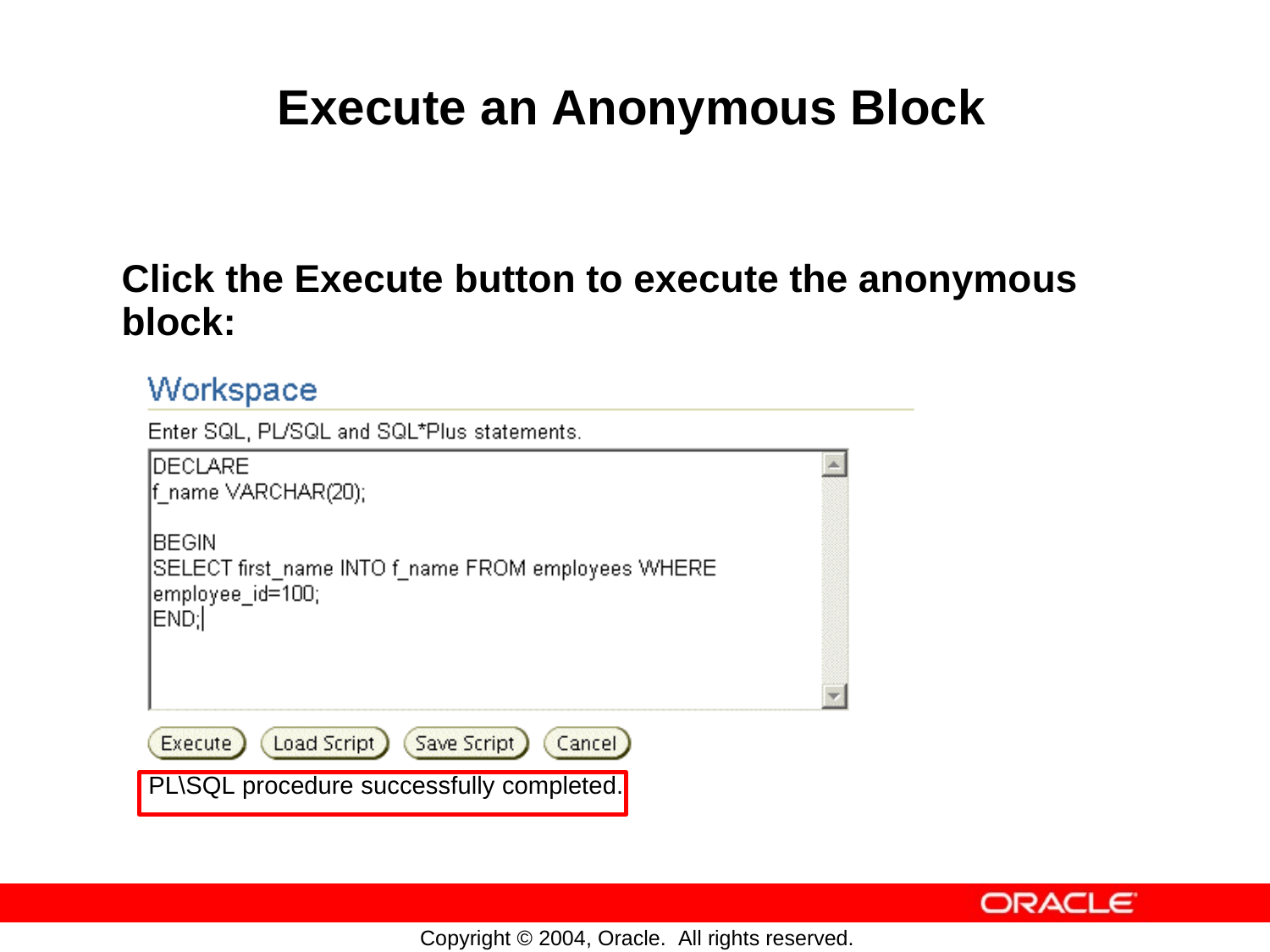

Execute an Anonymous Block
Click the
block:
Execute
button
to
execute
the
anonymous

PL\SQL procedure successfully completed.

Copyright © 2004, Oracle.  All rights reserved.